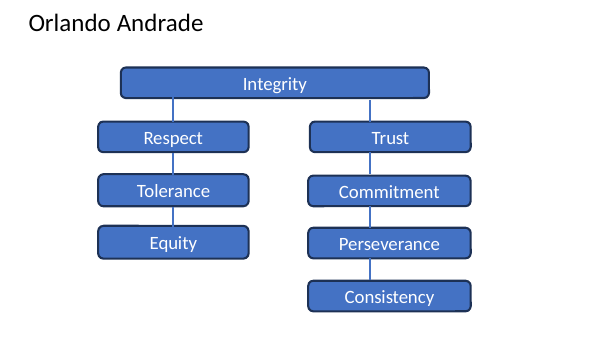

# Orlando Andrade
Integrity
Respect
Trust
Tolerance
Commitment
Equity
Perseverance
Consistency